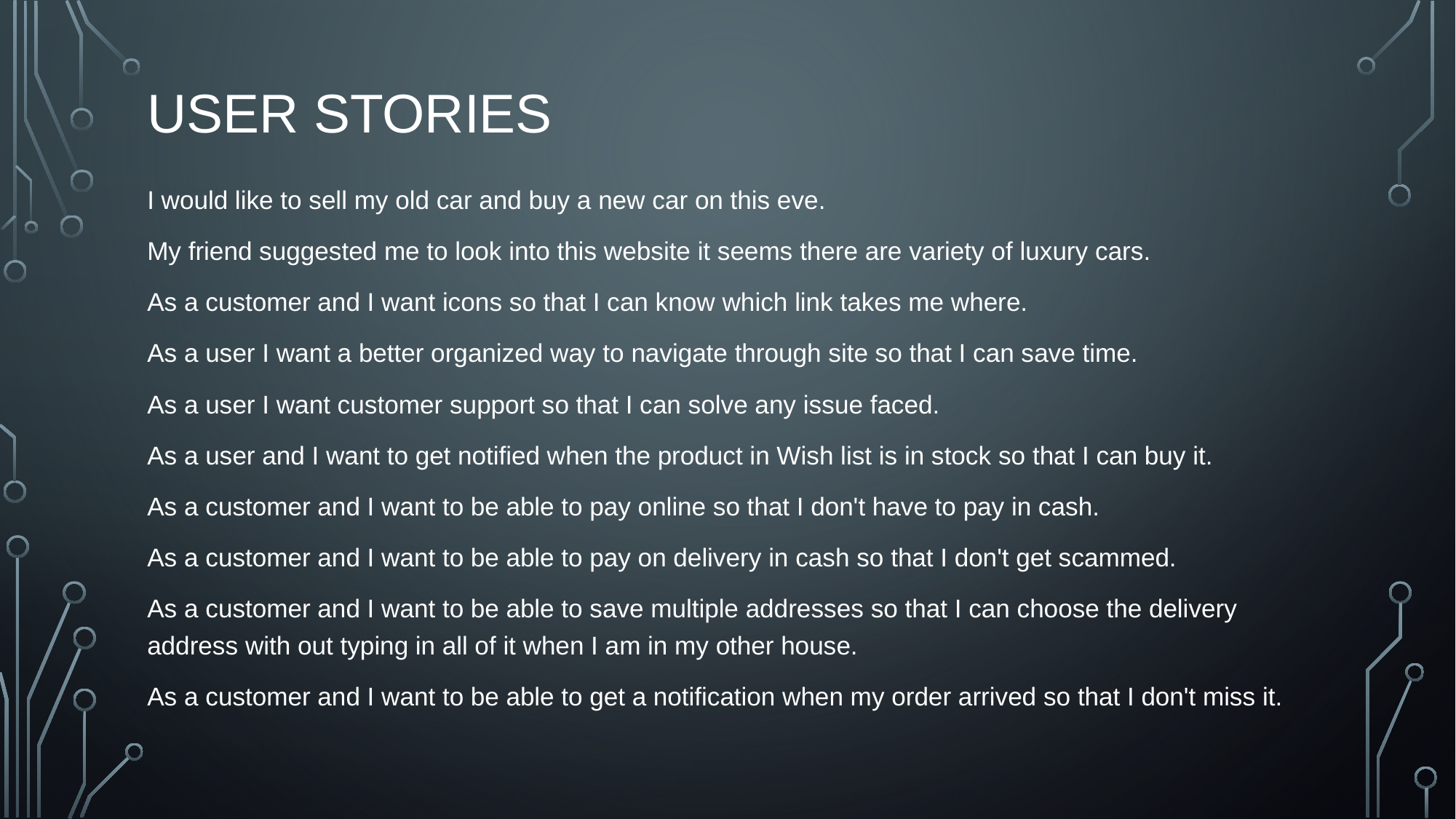

# USER stories
I would like to sell my old car and buy a new car on this eve.
My friend suggested me to look into this website it seems there are variety of luxury cars.
As a customer and I want icons so that I can know which link takes me where.
As a user I want a better organized way to navigate through site so that I can save time.
As a user I want customer support so that I can solve any issue faced.
As a user and I want to get notified when the product in Wish list is in stock so that I can buy it.
As a customer and I want to be able to pay online so that I don't have to pay in cash.
As a customer and I want to be able to pay on delivery in cash so that I don't get scammed.
As a customer and I want to be able to save multiple addresses so that I can choose the delivery address with out typing in all of it when I am in my other house.
As a customer and I want to be able to get a notification when my order arrived so that I don't miss it.